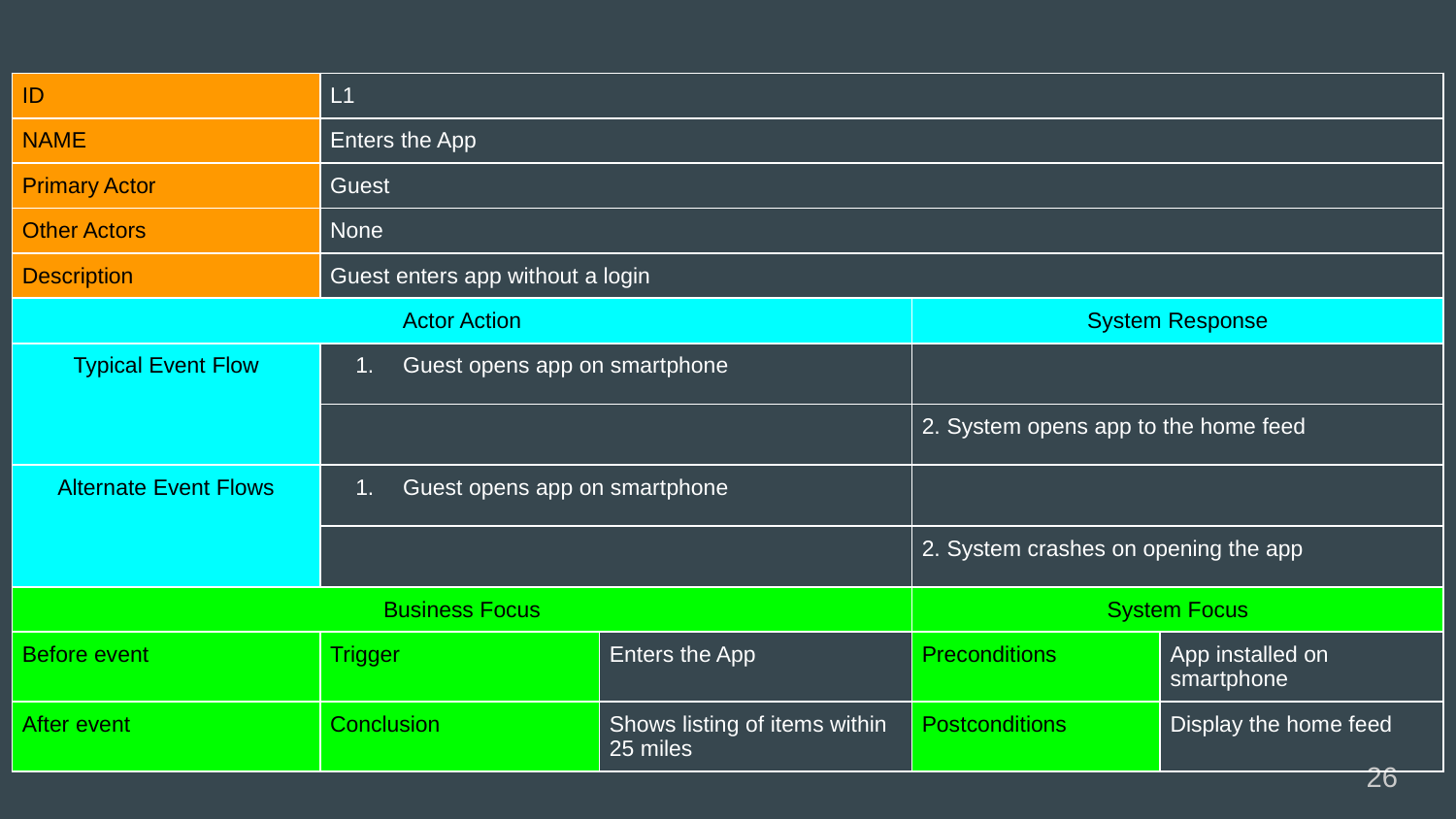

| ID | L1 |  |  |  |
| --- | --- | --- | --- | --- |
| NAME | Enters the App |  |  |  |
| Primary Actor | Guest |  |  |  |
| Other Actors | None |  |  |  |
| Description | Guest enters app without a login |  |  |  |
| Actor Action |  |  | System Response |  |
| Typical Event Flow | Guest opens app on smartphone |  |  |  |
|  |  |  | 2. System opens app to the home feed |  |
| Alternate Event Flows | Guest opens app on smartphone |  |  |  |
|  |  |  | 2. System crashes on opening the app |  |
| Business Focus |  |  | System Focus |  |
| Before event | Trigger | Enters the App | Preconditions | App installed on smartphone |
| After event | Conclusion | Shows listing of items within 25 miles | Postconditions | Display the home feed |
26